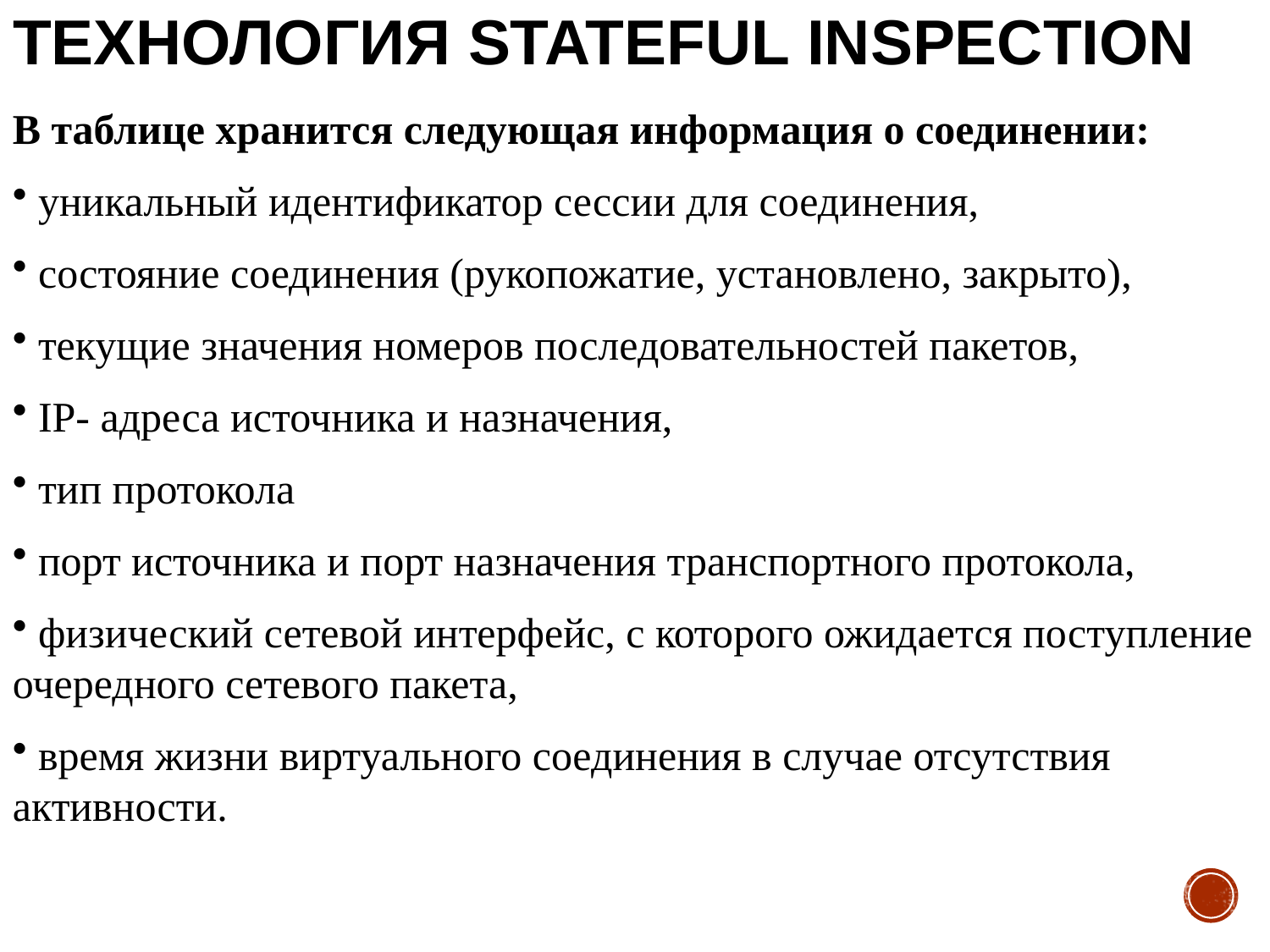

# Технология Stateful Inspection
В таблице хранится следующая информация о соединении:
 уникальный идентификатор сессии для соединения,
 состояние соединения (рукопожатие, установлено, закрыто),
 текущие значения номеров последовательностей пакетов,
 IP- адреса источника и назначения,
 тип протокола
 порт источника и порт назначения транспортного протокола,
 физический сетевой интерфейс, с которого ожидается поступление очередного сетевого пакета,
 время жизни виртуального соединения в случае отсутствия активности.